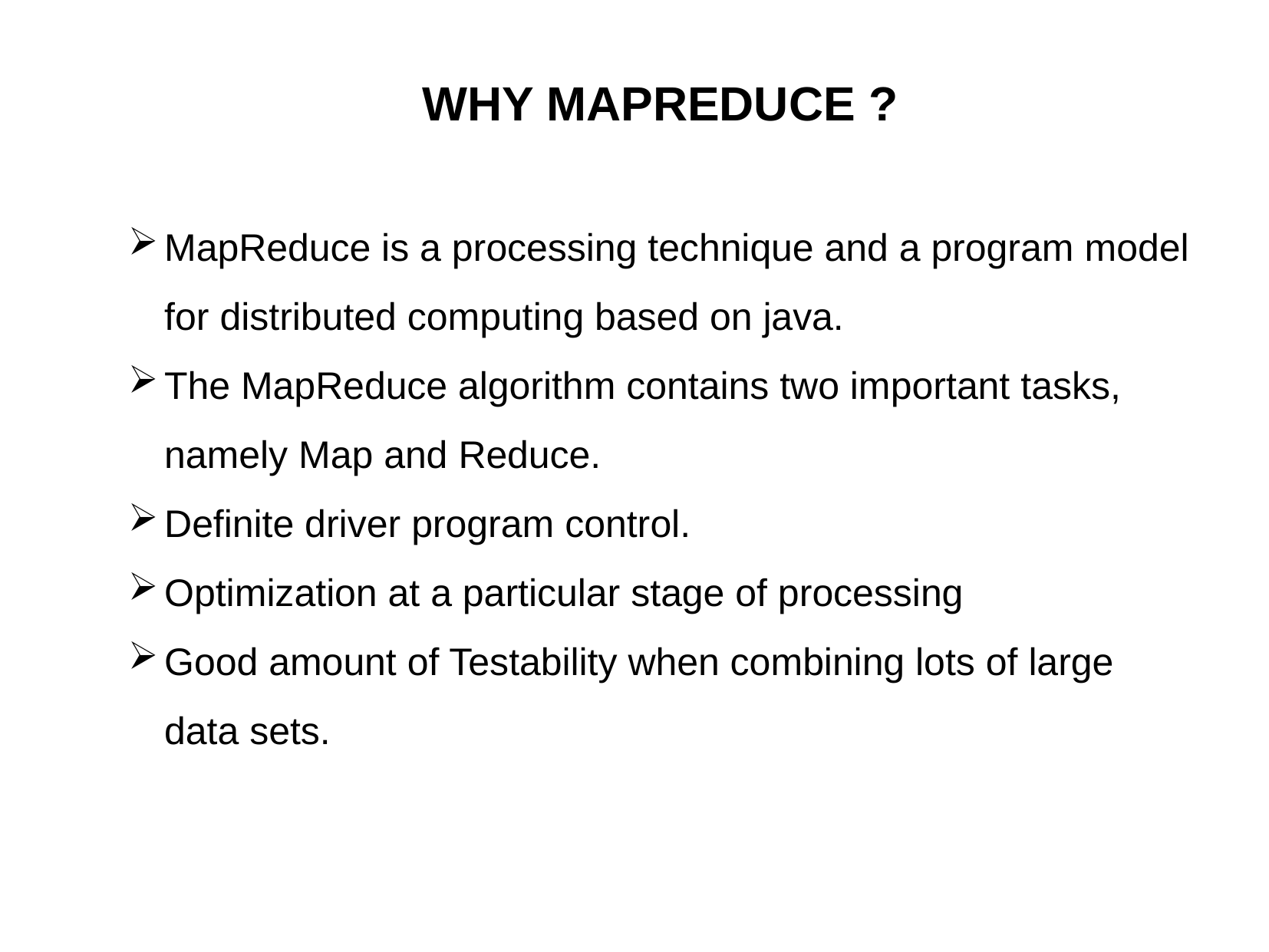

10
WHY MAPREDUCE ?

MapReduce is a processing technique and a program model for distributed computing based on java.
The MapReduce algorithm contains two important tasks, namely Map and Reduce.
Definite driver program control.
Optimization at a particular stage of processing
Good amount of Testability when combining lots of large data sets.